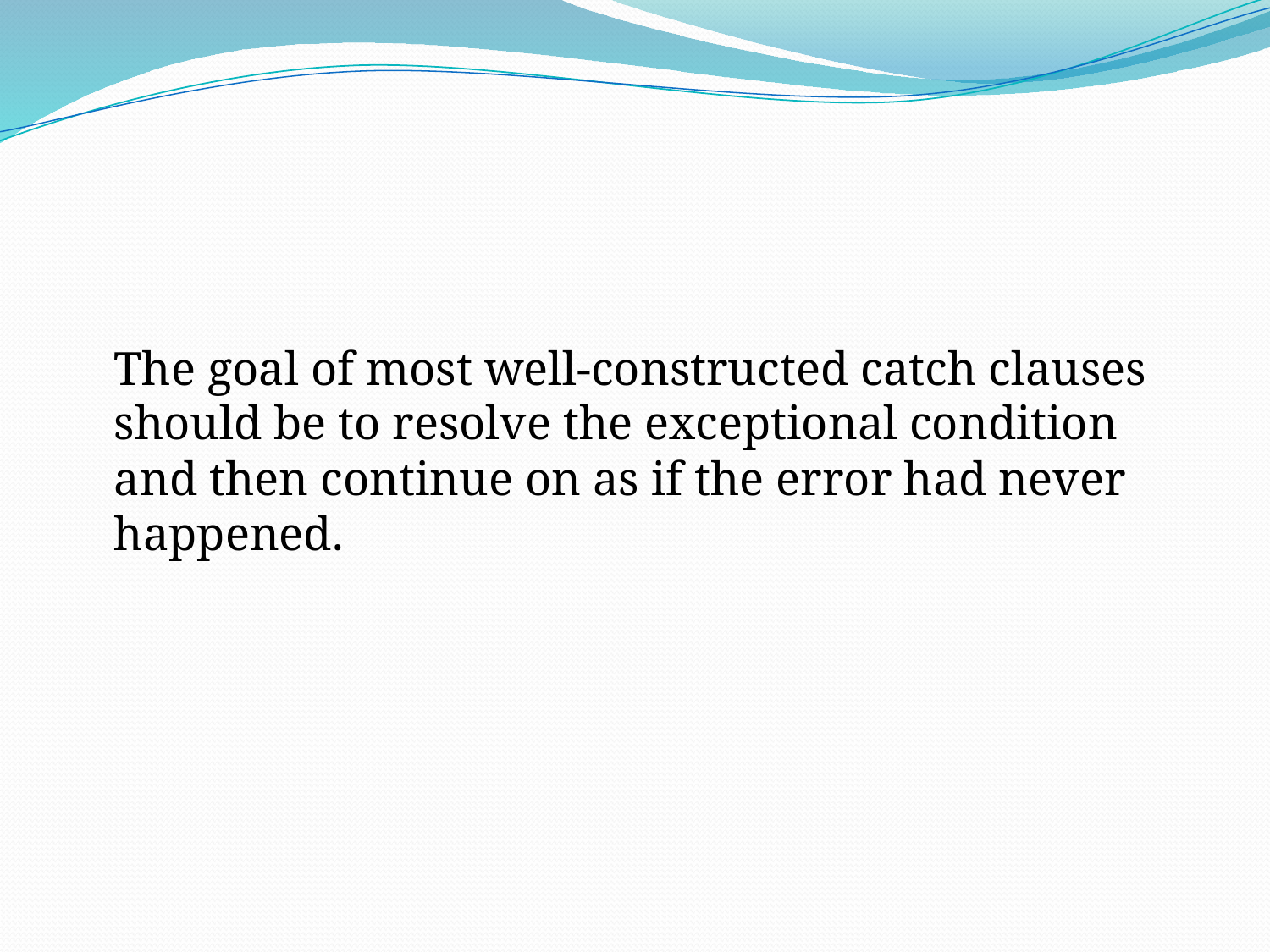

#

	The goal of most well-constructed catch clauses should be to resolve the exceptional condition and then continue on as if the error had never happened.